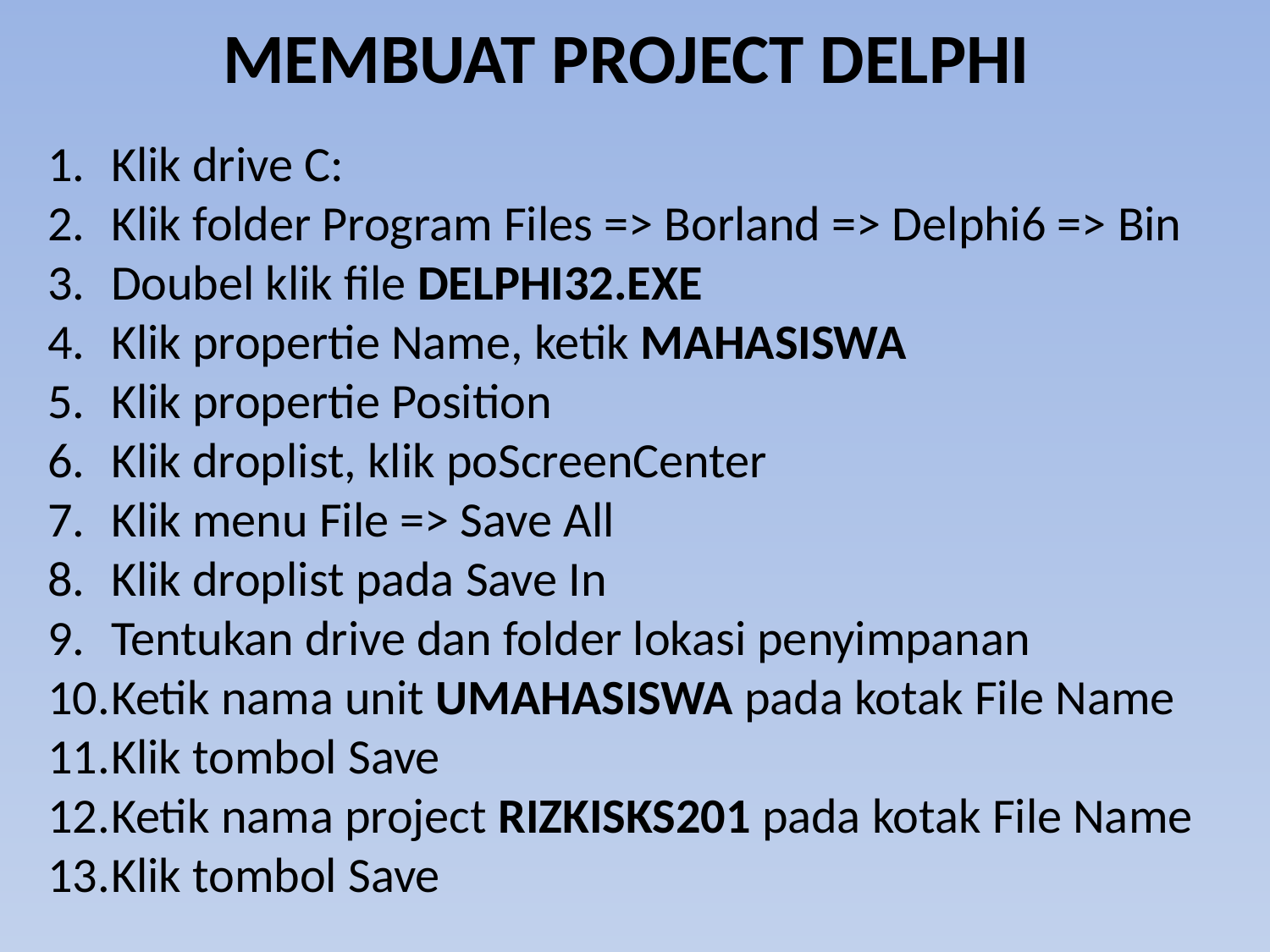

# MEMBUAT PROJECT DELPHI
Klik drive C:
Klik folder Program Files => Borland => Delphi6 => Bin
Doubel klik file DELPHI32.EXE
Klik propertie Name, ketik MAHASISWA
Klik propertie Position
Klik droplist, klik poScreenCenter
Klik menu File => Save All
Klik droplist pada Save In
Tentukan drive dan folder lokasi penyimpanan
Ketik nama unit UMAHASISWA pada kotak File Name
Klik tombol Save
Ketik nama project RIZKISKS201 pada kotak File Name
Klik tombol Save